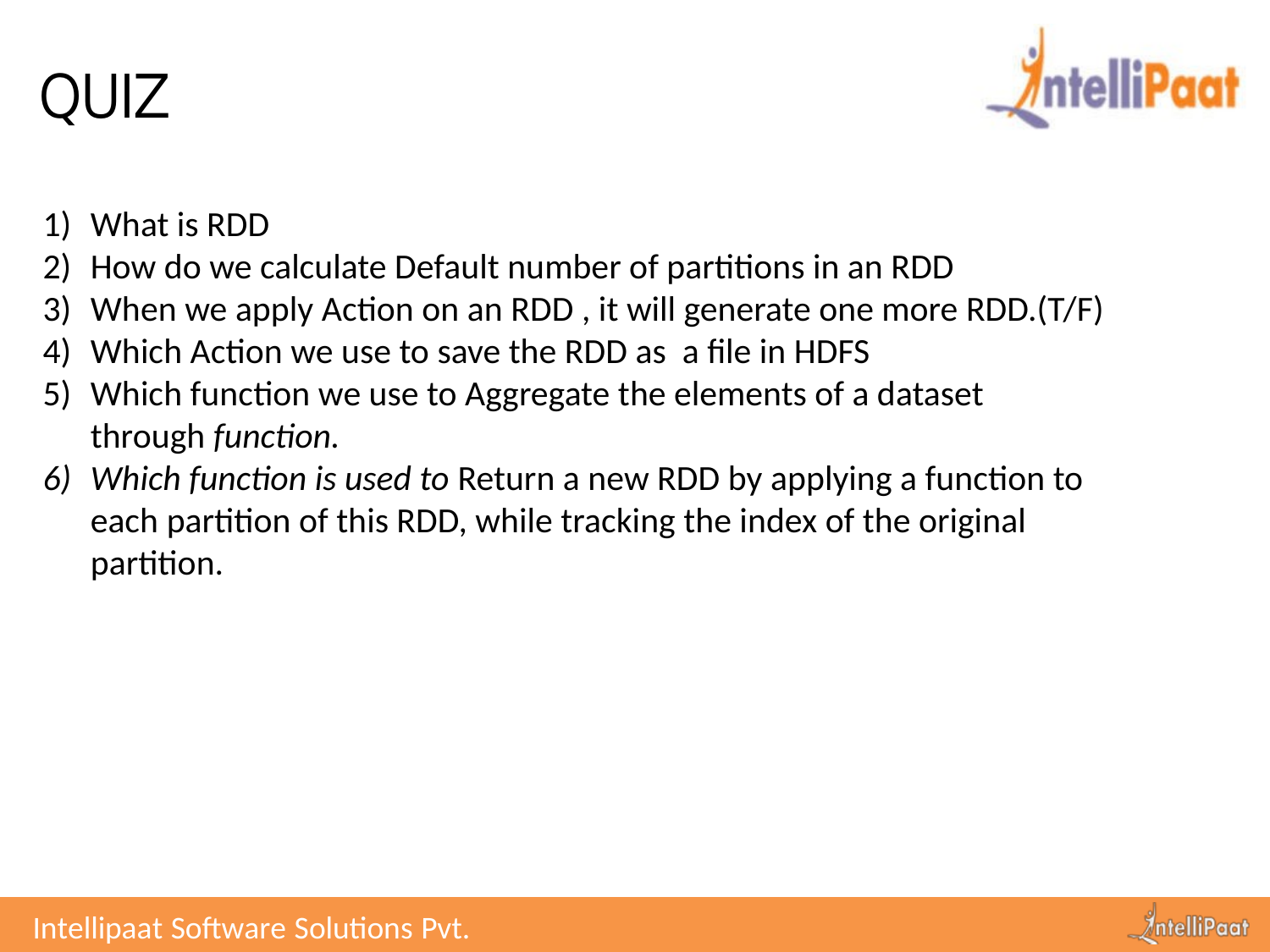

# QUIZ
What is RDD
How do we calculate Default number of partitions in an RDD
When we apply Action on an RDD , it will generate one more RDD.(T/F)
Which Action we use to save the RDD as  a file in HDFS
Which function we use to Aggregate the elements of a dataset through function.
Which function is used to Return a new RDD by applying a function to each partition of this RDD, while tracking the index of the original partition.

Intellipaat Software Solutions Pvt. Ltd.